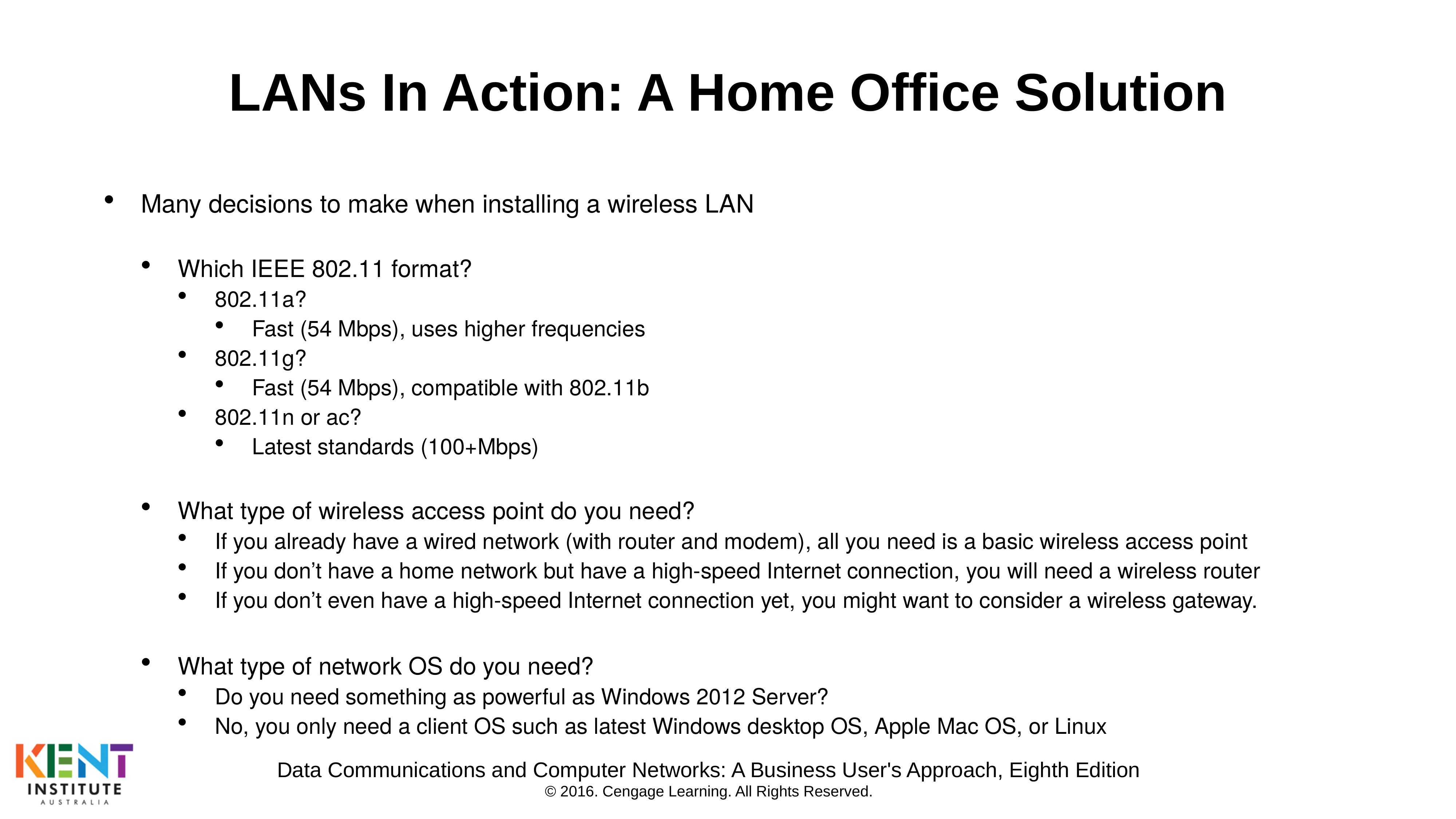

# LANs In Action: A Home Office Solution
Many decisions to make when installing a wireless LAN

Which IEEE 802.11 format?
802.11a?
Fast (54 Mbps), uses higher frequencies
802.11g?
Fast (54 Mbps), compatible with 802.11b
802.11n or ac?
Latest standards (100+Mbps)

What type of wireless access point do you need?
If you already have a wired network (with router and modem), all you need is a basic wireless access point
If you don’t have a home network but have a high-speed Internet connection, you will need a wireless router
If you don’t even have a high-speed Internet connection yet, you might want to consider a wireless gateway.

What type of network OS do you need?
Do you need something as powerful as Windows 2012 Server?
No, you only need a client OS such as latest Windows desktop OS, Apple Mac OS, or Linux

Data Communications and Computer Networks: A Business User's Approach, Eighth Edition
© 2016. Cengage Learning. All Rights Reserved.